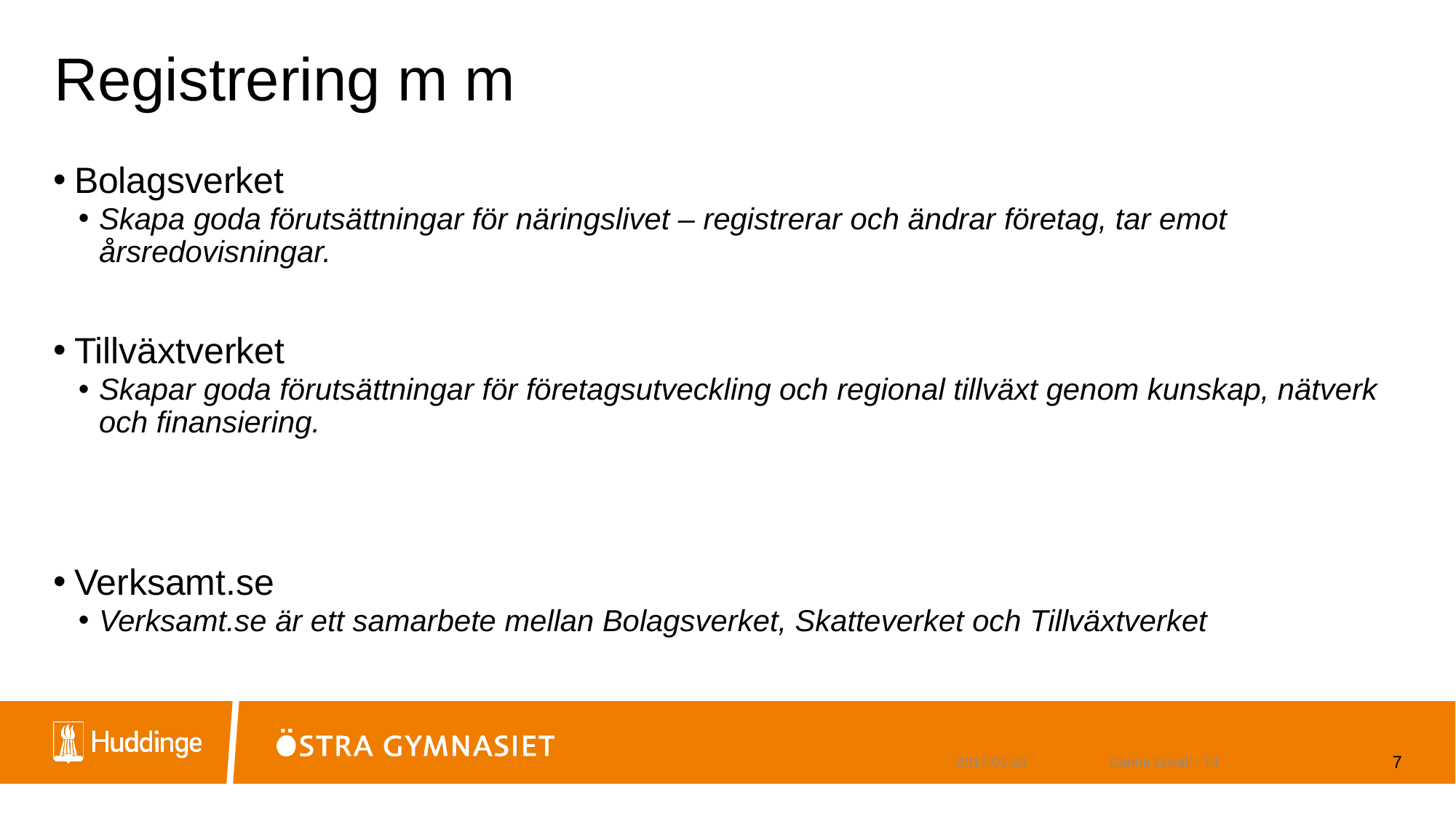

# Registrering m m
Bolagsverket
Skapa goda förutsättningar för näringslivet – registrerar och ändrar företag, tar emot årsredovisningar.

Tillväxtverket
Skapar goda förutsättningar för företagsutveckling och regional tillväxt genom kunskap, nätverk och finansiering.

Verksamt.se
Verksamt.se är ett samarbete mellan Bolagsverket, Skatteverket och Tillväxtverket

2017-01-23
Carina Envall - T4
7